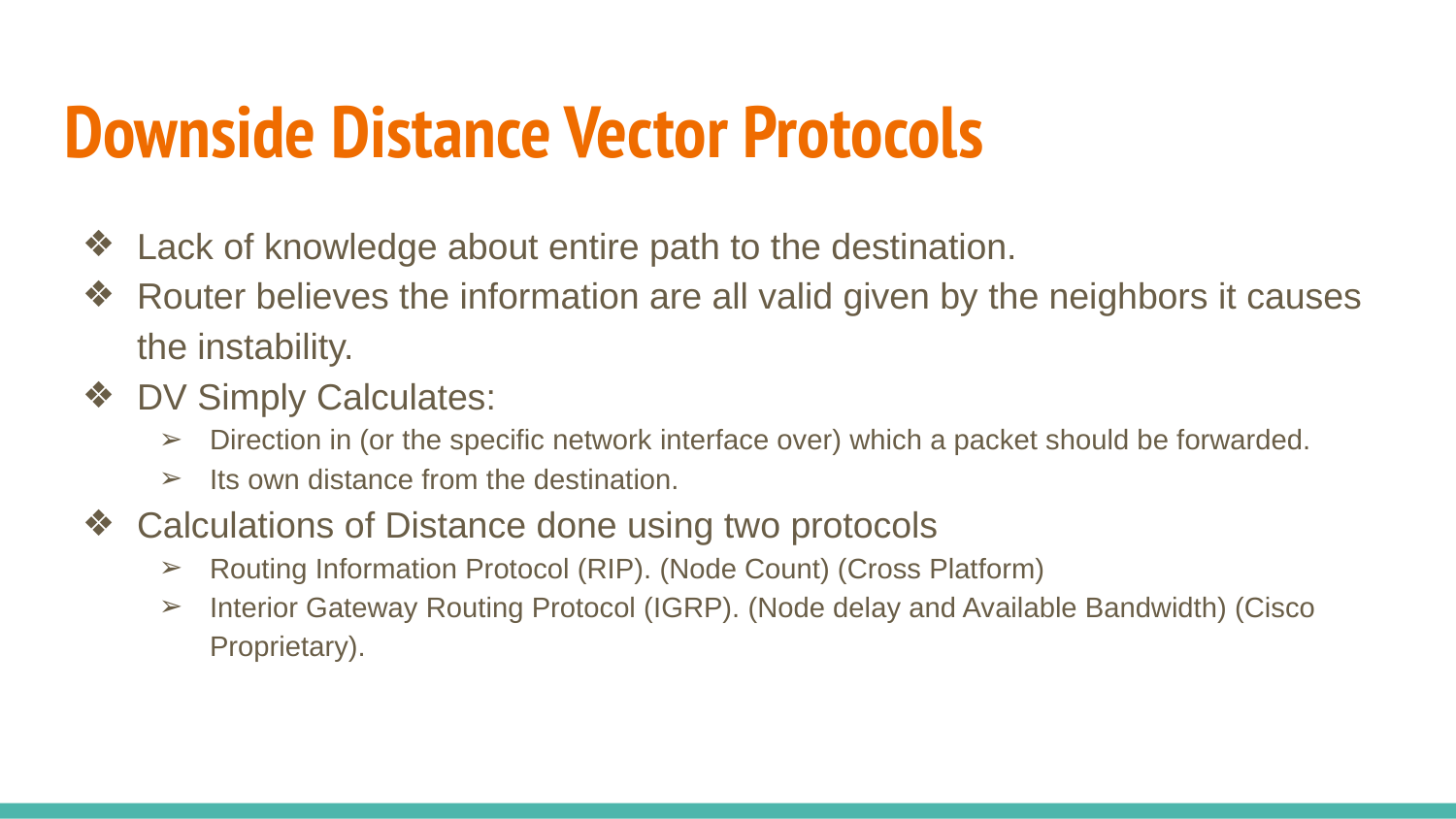

# Downside Distance Vector Protocols
Lack of knowledge about entire path to the destination.
Router believes the information are all valid given by the neighbors it causes the instability.
DV Simply Calculates:
Direction in (or the specific network interface over) which a packet should be forwarded.
Its own distance from the destination.
Calculations of Distance done using two protocols
Routing Information Protocol (RIP). (Node Count) (Cross Platform)
Interior Gateway Routing Protocol (IGRP). (Node delay and Available Bandwidth) (Cisco Proprietary).